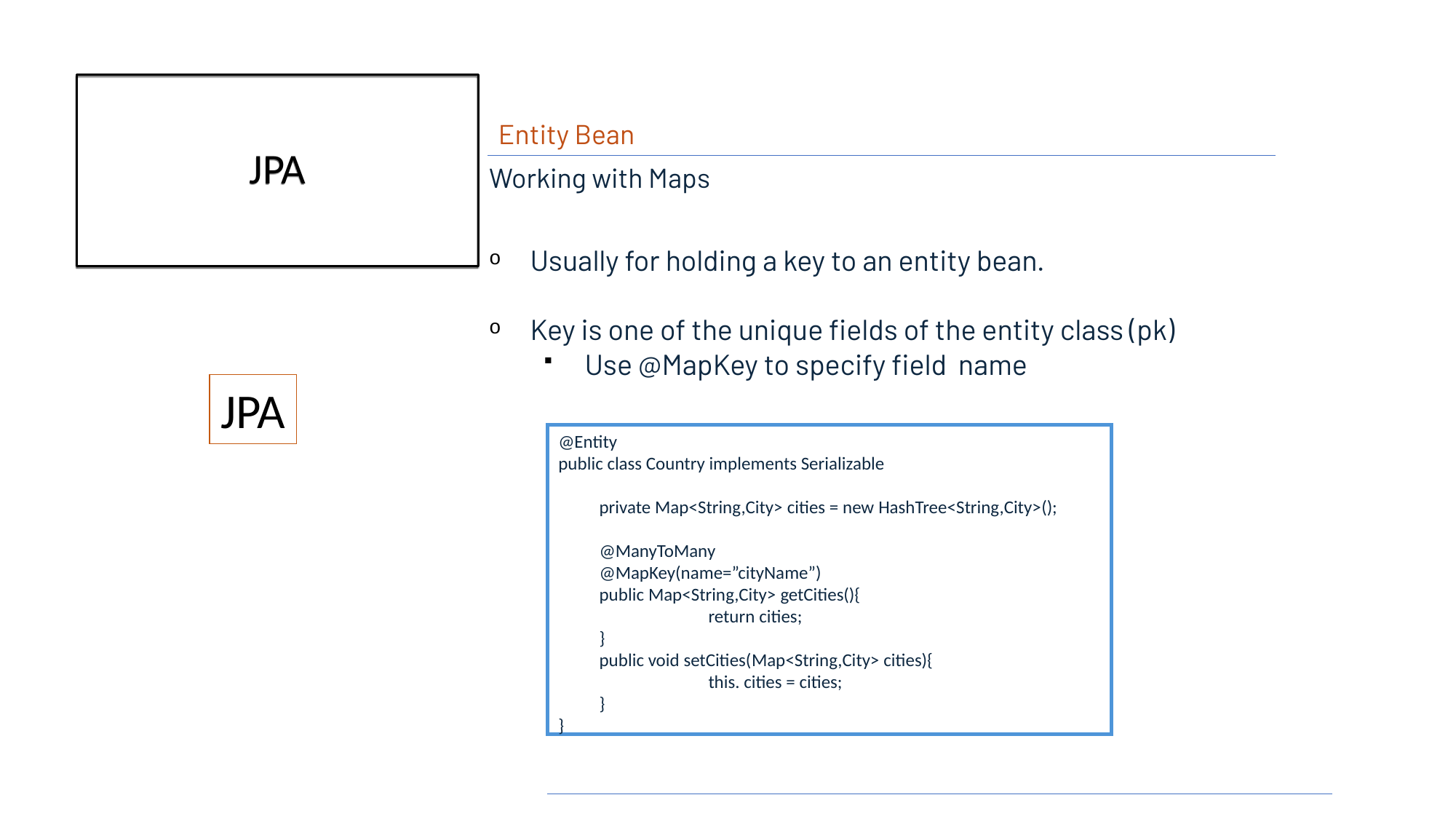

# JPA
Entity Bean
Working with Maps
Usually for holding a key to an entity bean.

Key is one of the unique fields of the entity class (pk)
Use @MapKey to specify field  name
JPA
@Entity
public class Country implements Serializable

	private Map<String,City> cities = new HashTree<String,City>();

	@ManyToMany
	@MapKey(name=”cityName”)
	public Map<String,City> getCities(){
		return cities;
	}
	public void setCities(Map<String,City> cities){
		this. cities = cities;
	}
}